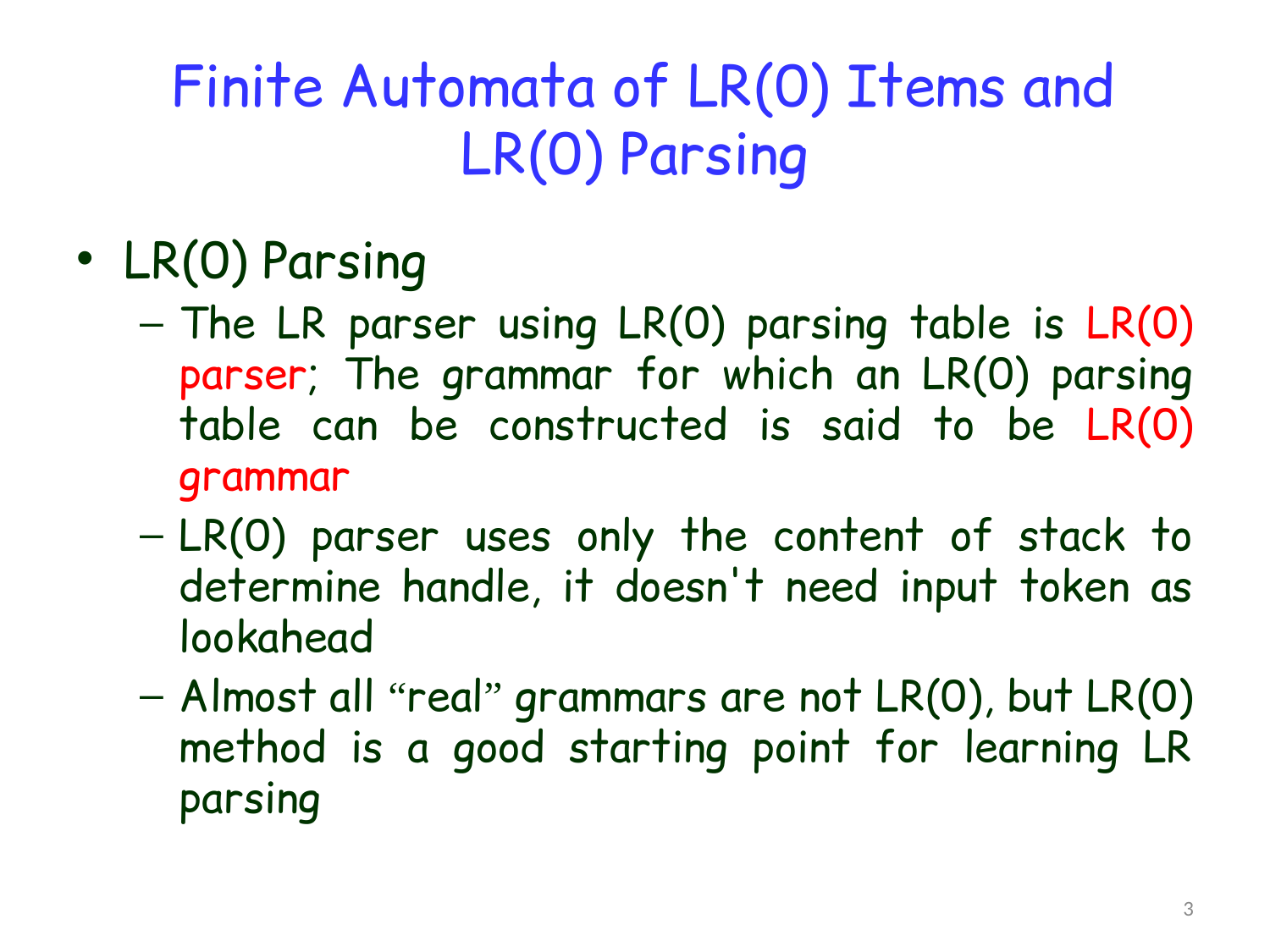

# Finite Automata of LR(0) Items and LR(0) Parsing
LR(0) Parsing
The LR parser using LR(0) parsing table is LR(0) parser; The grammar for which an LR(0) parsing table can be constructed is said to be LR(0) grammar
LR(0) parser uses only the content of stack to determine handle, it doesn't need input token as lookahead
Almost all “real” grammars are not LR(0), but LR(0) method is a good starting point for learning LR parsing
3